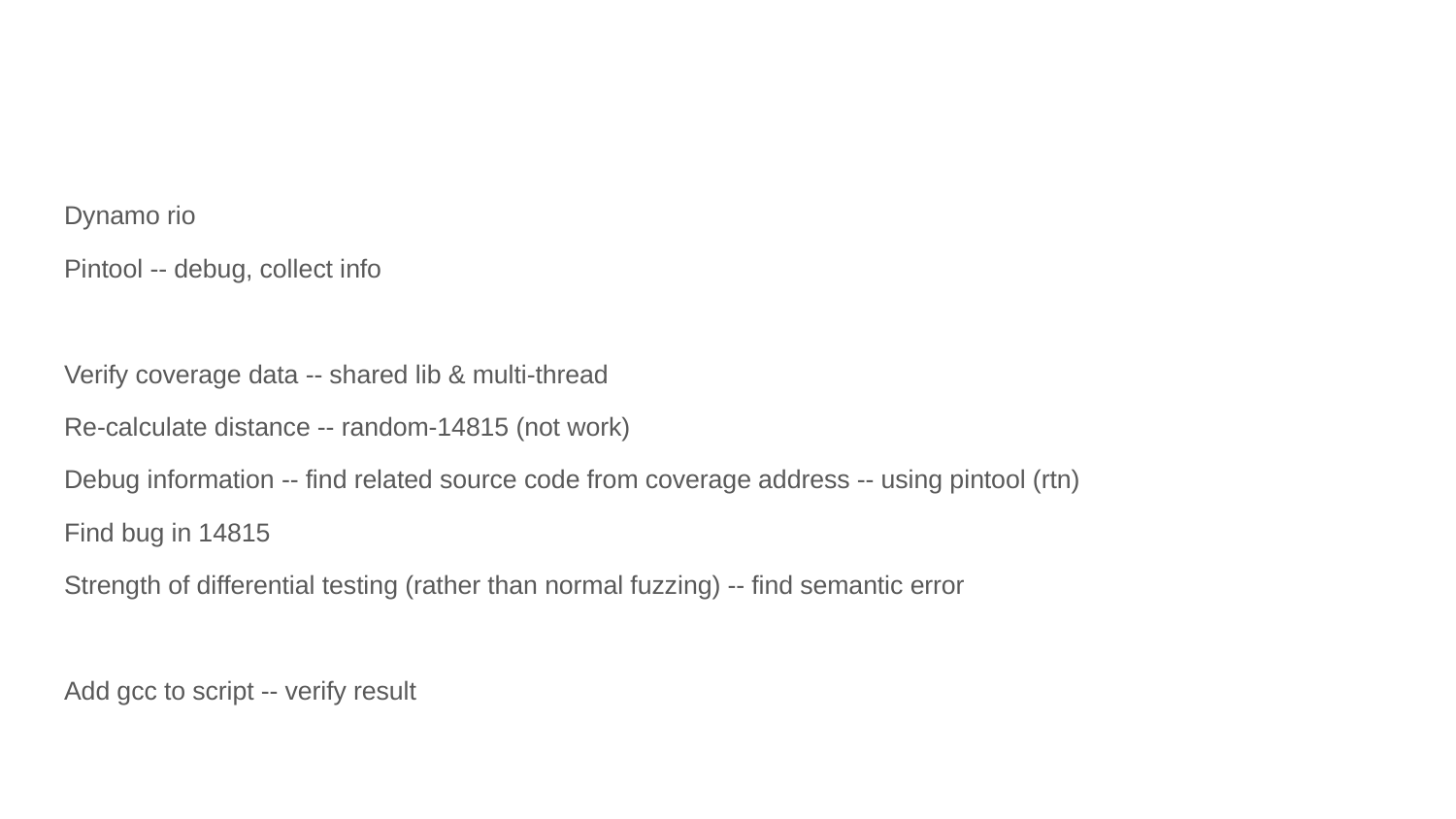

#
Dynamo rio
Pintool -- debug, collect info

Verify coverage data -- shared lib & multi-thread
Re-calculate distance -- random-14815 (not work)
Debug information -- find related source code from coverage address -- using pintool (rtn)
Find bug in 14815
Strength of differential testing (rather than normal fuzzing) -- find semantic error

Add gcc to script -- verify result